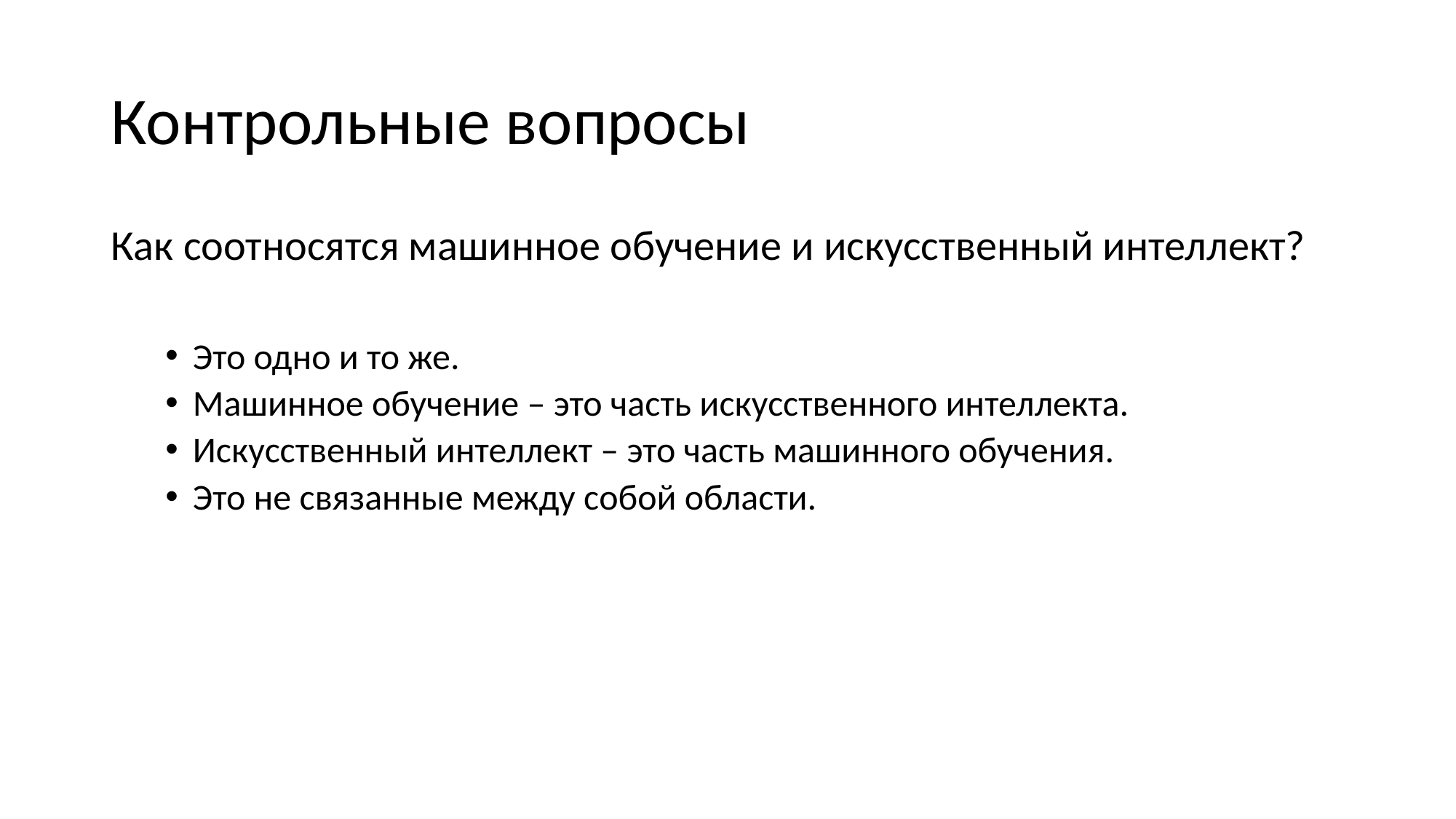

# Контрольные вопросы
Как соотносятся машинное обучение и искусственный интеллект?

Это одно и то же.
Машинное обучение – это часть искусственного интеллекта.
Искусственный интеллект – это часть машинного обучения.
Это не связанные между собой области.